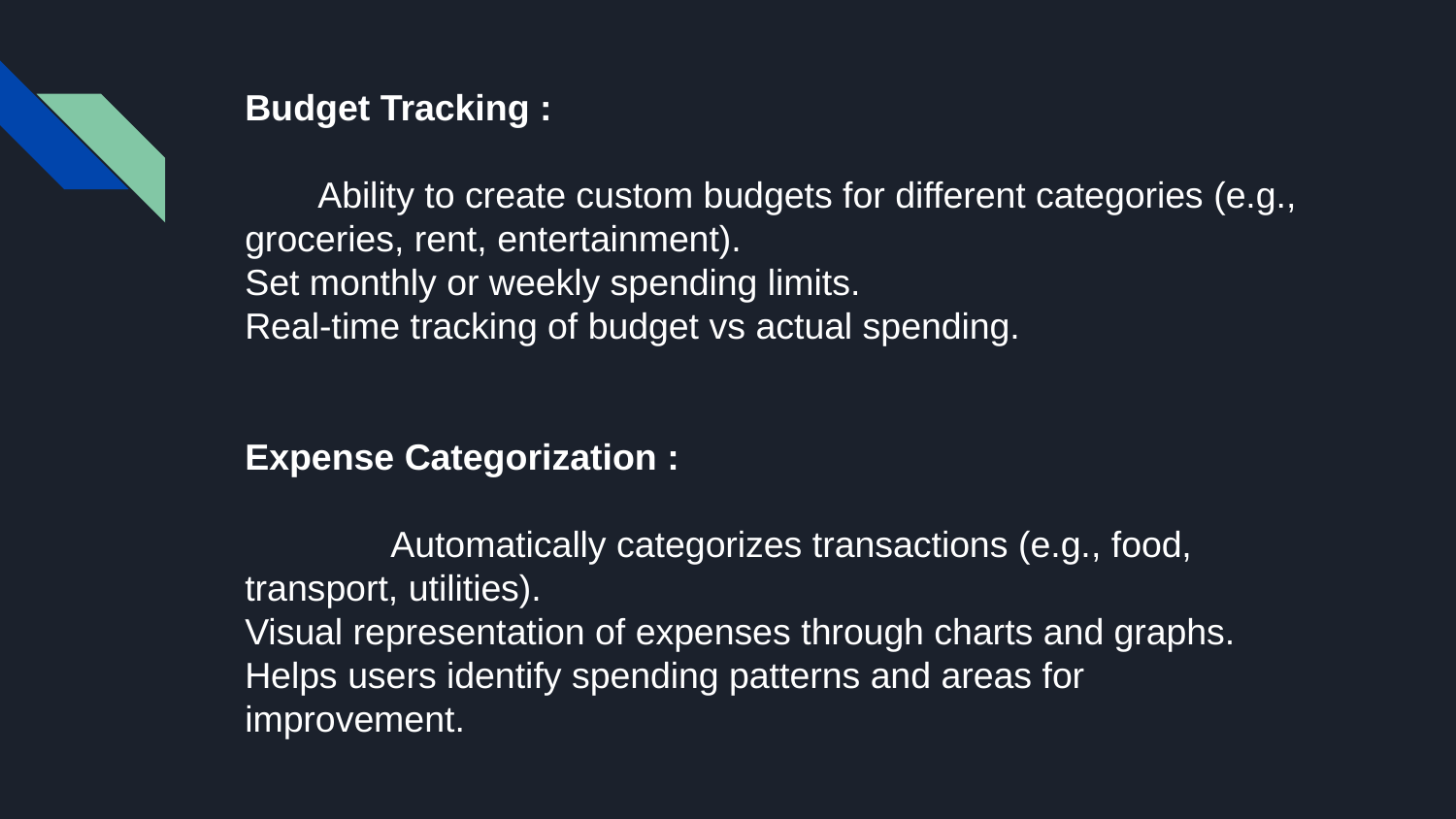

Budget Tracking :

Ability to create custom budgets for different categories (e.g., groceries, rent, entertainment).
Set monthly or weekly spending limits.
Real-time tracking of budget vs actual spending.

Expense Categorization :

	Automatically categorizes transactions (e.g., food, transport, utilities).
Visual representation of expenses through charts and graphs.
Helps users identify spending patterns and areas for improvement.